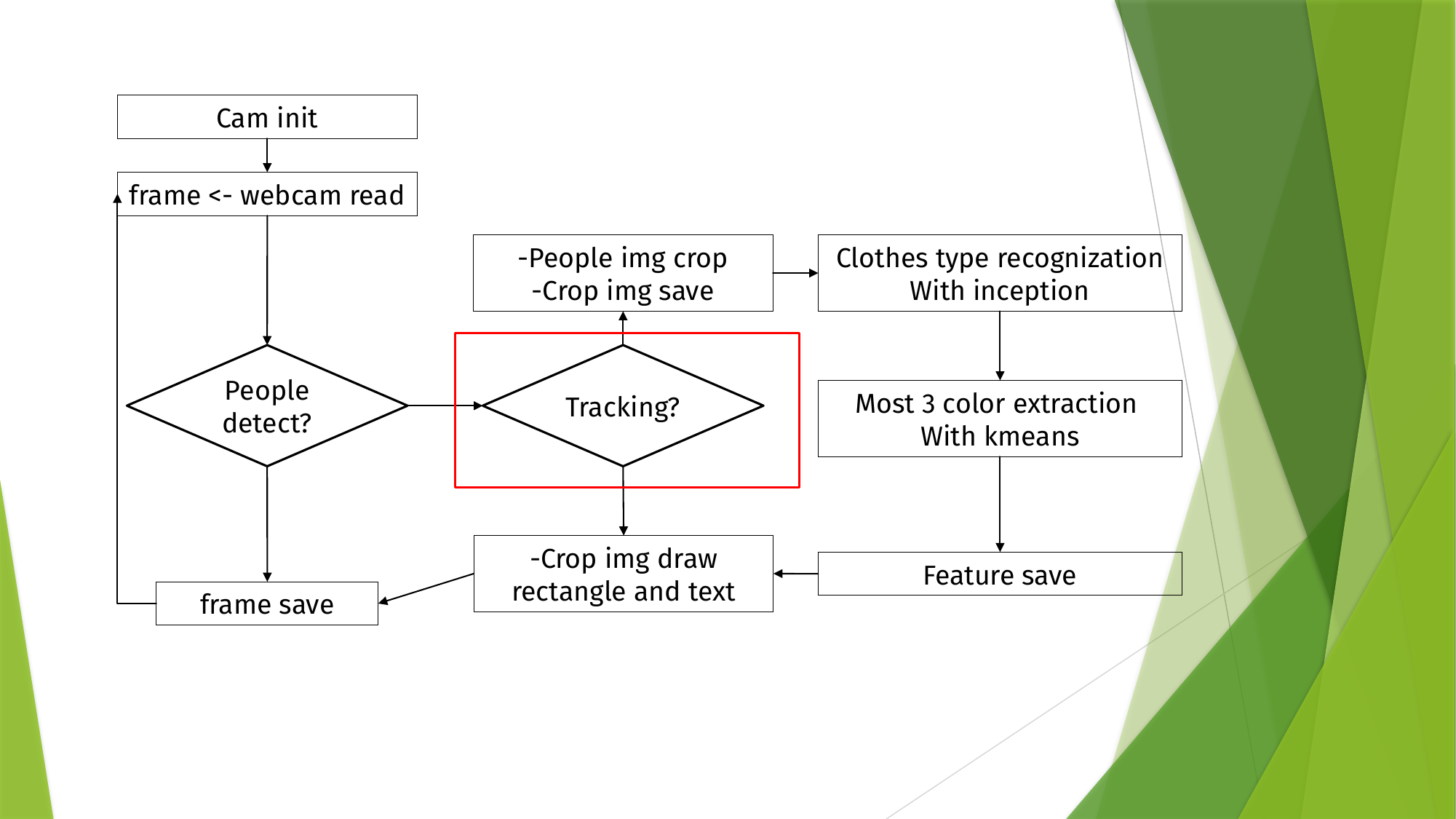

Cam init
frame <- webcam read
-People img crop
-Crop img save
Clothes type recognization
With inception

People detect?
Tracking?
Most 3 color extraction
With kmeans
-Crop img draw rectangle and text
Feature save
frame save